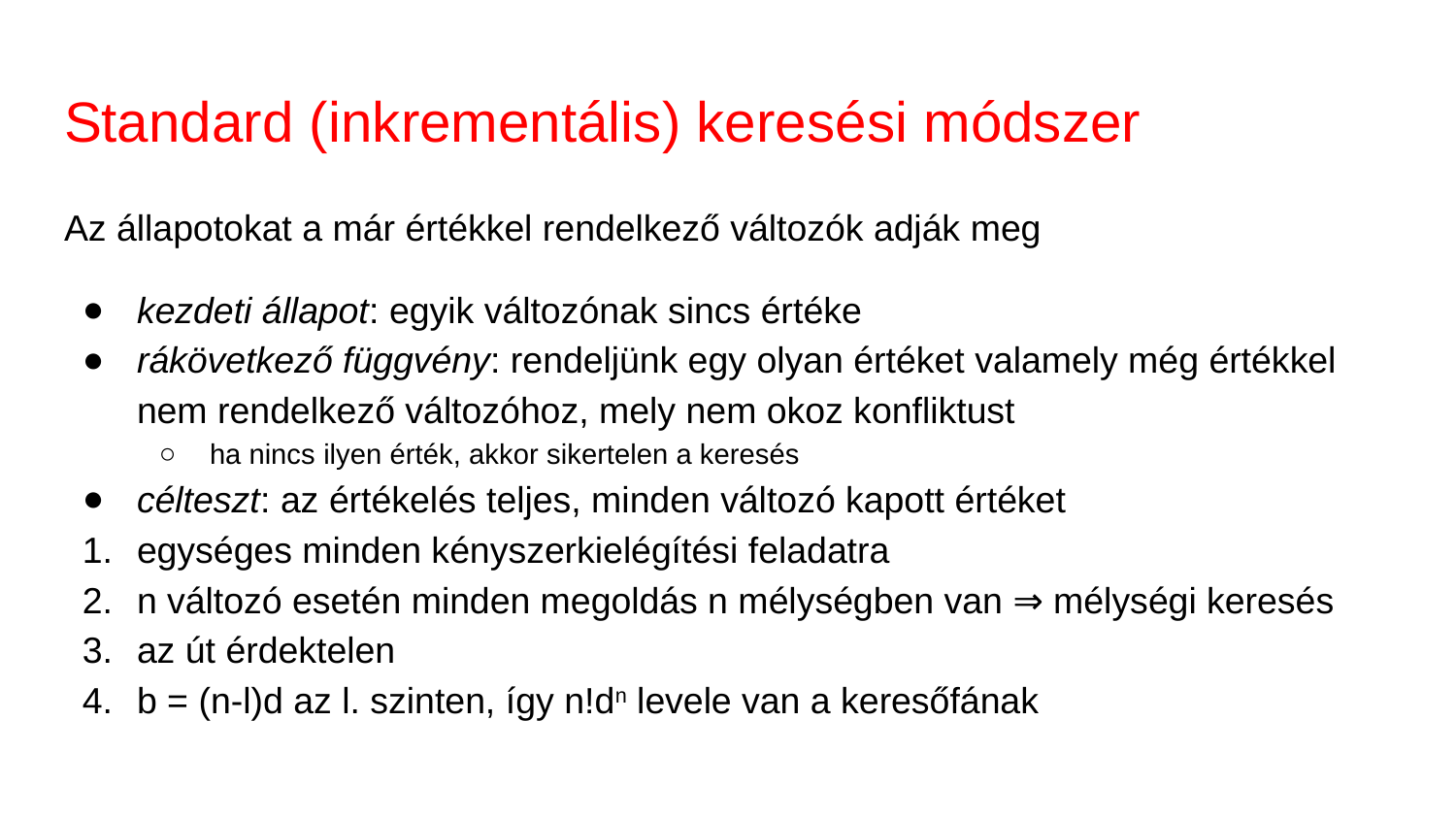

# Standard (inkrementális) keresési módszer
Az állapotokat a már értékkel rendelkező változók adják meg
kezdeti állapot: egyik változónak sincs értéke
rákövetkező függvény: rendeljünk egy olyan értéket valamely még értékkel nem rendelkező változóhoz, mely nem okoz konfliktust
ha nincs ilyen érték, akkor sikertelen a keresés
célteszt: az értékelés teljes, minden változó kapott értéket
egységes minden kényszerkielégítési feladatra
n változó esetén minden megoldás n mélységben van ⇒ mélységi keresés
az út érdektelen
b = (n-l)d az l. szinten, így n!dn levele van a keresőfának